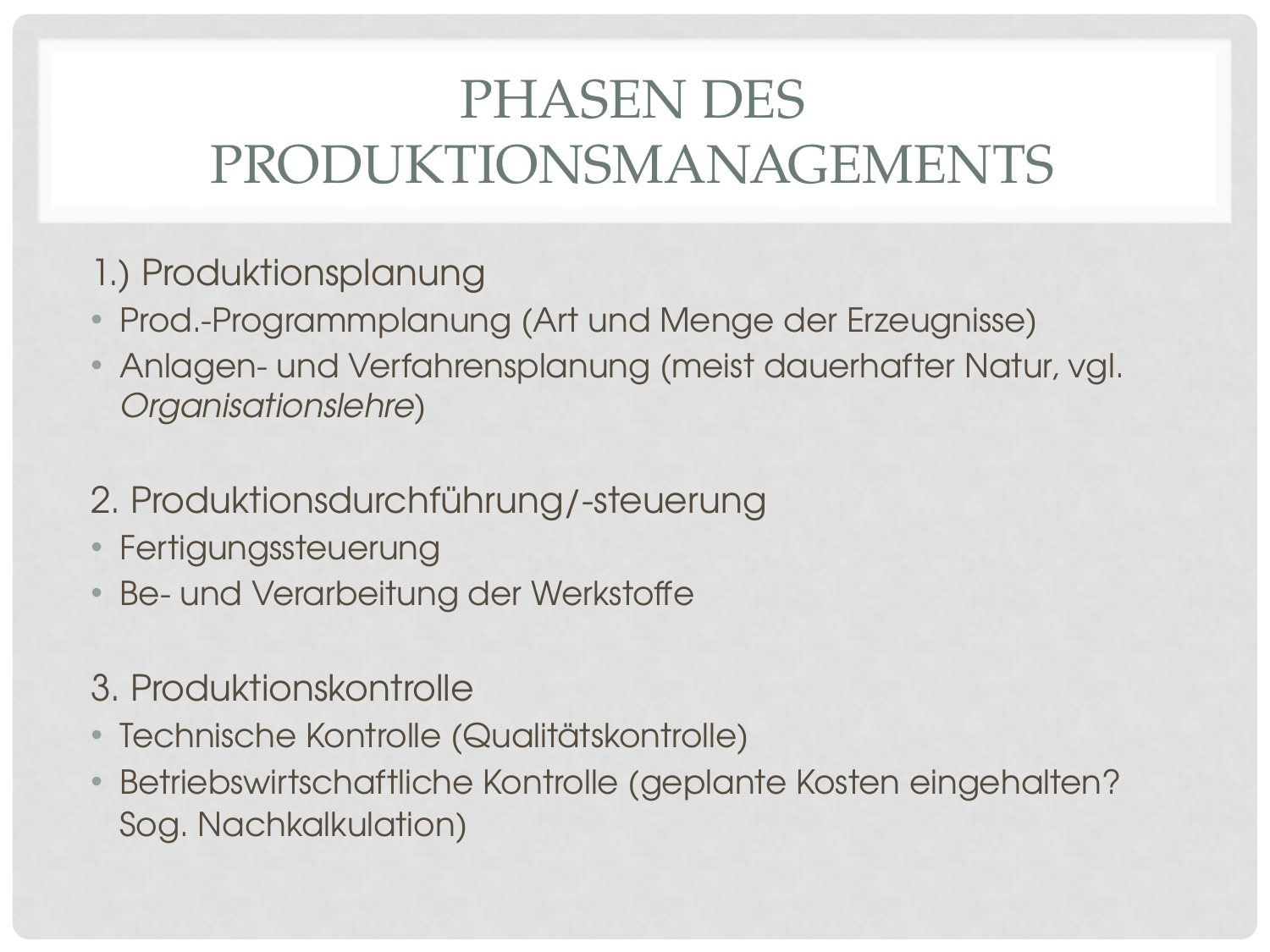

# Phasen des Produktionsmanagements
1.) Produktionsplanung
Prod.-Programmplanung (Art und Menge der Erzeugnisse)
Anlagen- und Verfahrensplanung (meist dauerhafter Natur, vgl. Organisationslehre)

2. Produktionsdurchführung/-steuerung
Fertigungssteuerung
Be- und Verarbeitung der Werkstoffe

3. Produktionskontrolle
Technische Kontrolle (Qualitätskontrolle)
Betriebswirtschaftliche Kontrolle (geplante Kosten eingehalten? Sog. Nachkalkulation)